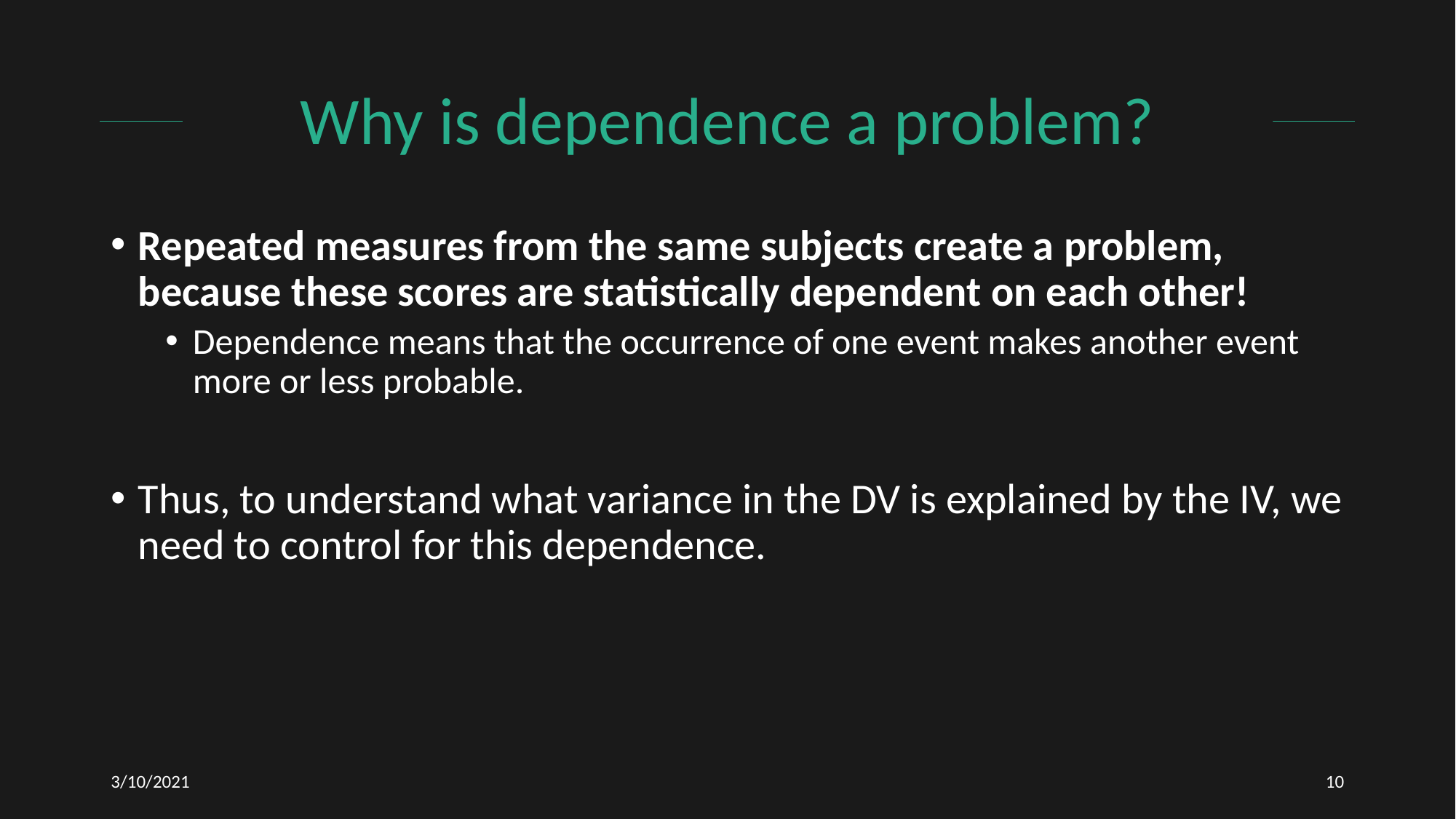

# Why is dependence a problem?
Repeated measures from the same subjects create a problem, because these scores are statistically dependent on each other!
Dependence means that the occurrence of one event makes another event more or less probable.

Thus, to understand what variance in the DV is explained by the IV, we need to control for this dependence.

3/10/2021
10